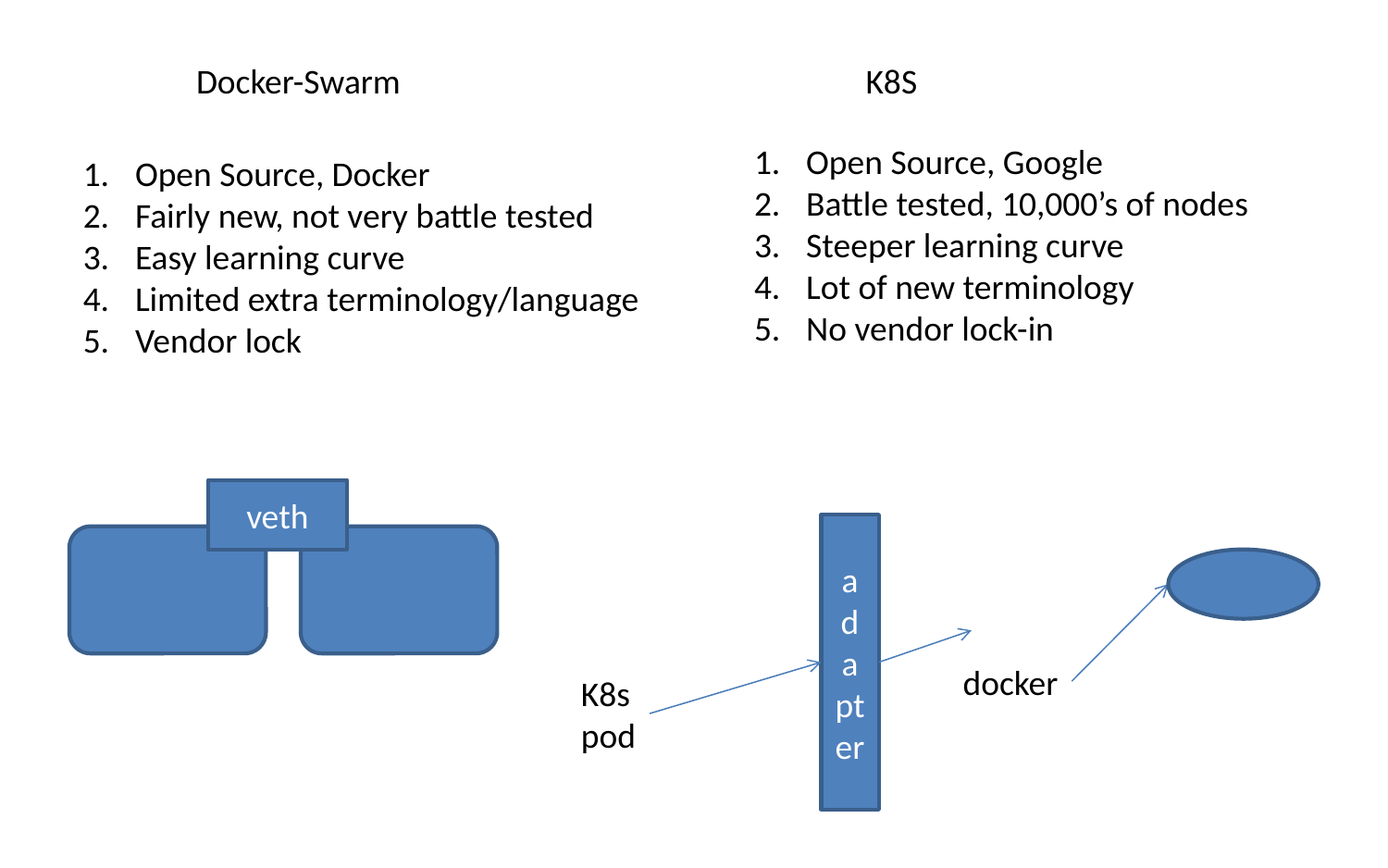

Docker-Swarm
K8S
Open Source, Google
Battle tested, 10,000’s of nodes
Steeper learning curve
Lot of new terminology
No vendor lock-in

Open Source, Docker
Fairly new, not very battle tested
Easy learning curve
Limited extra terminology/language
Vendor lock
veth
adapter

docker
K8s
pod